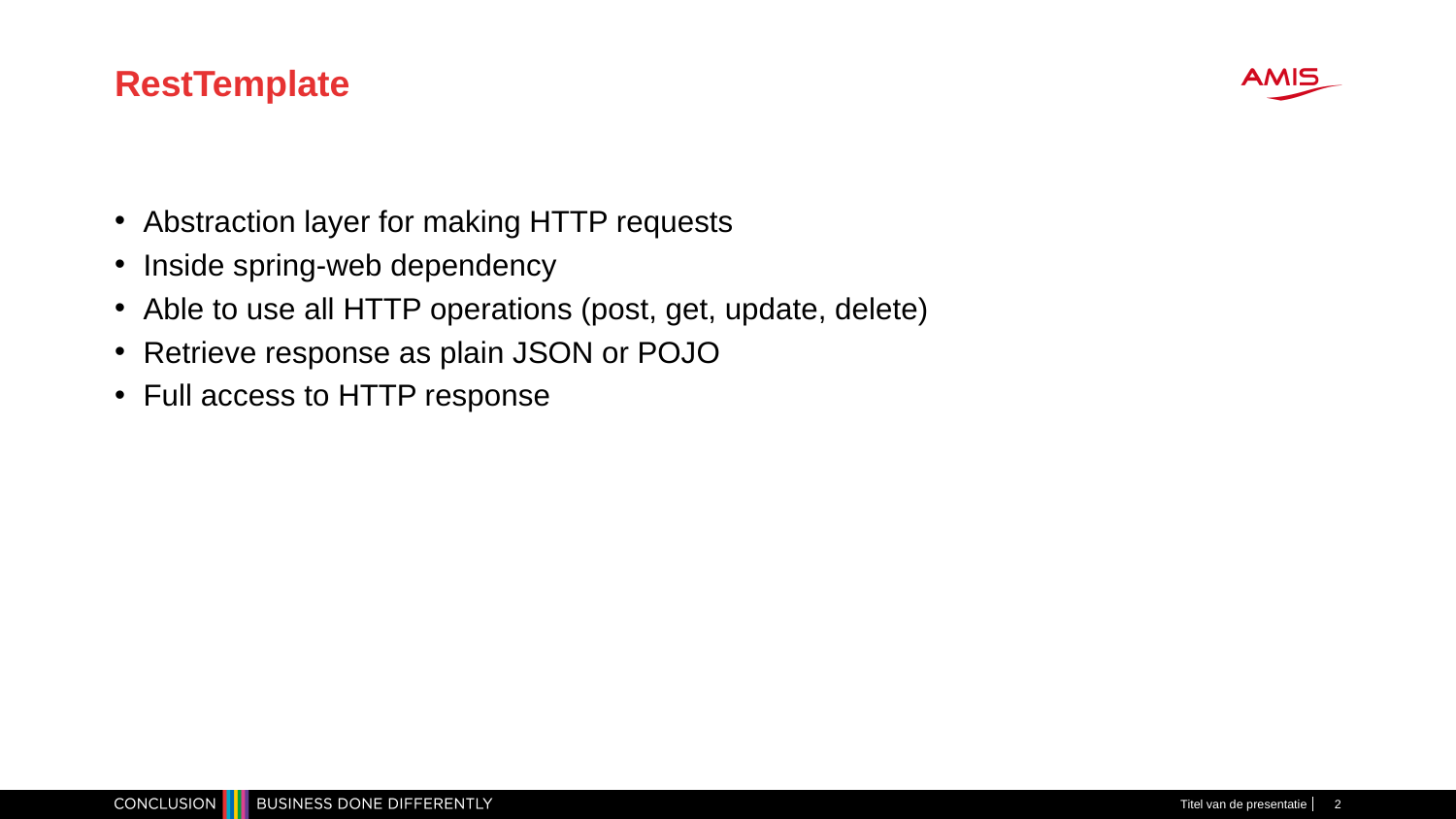

# RestTemplate
Abstraction layer for making HTTP requests
Inside spring-web dependency
Able to use all HTTP operations (post, get, update, delete)
Retrieve response as plain JSON or POJO
Full access to HTTP response

Titel van de presentatie
2